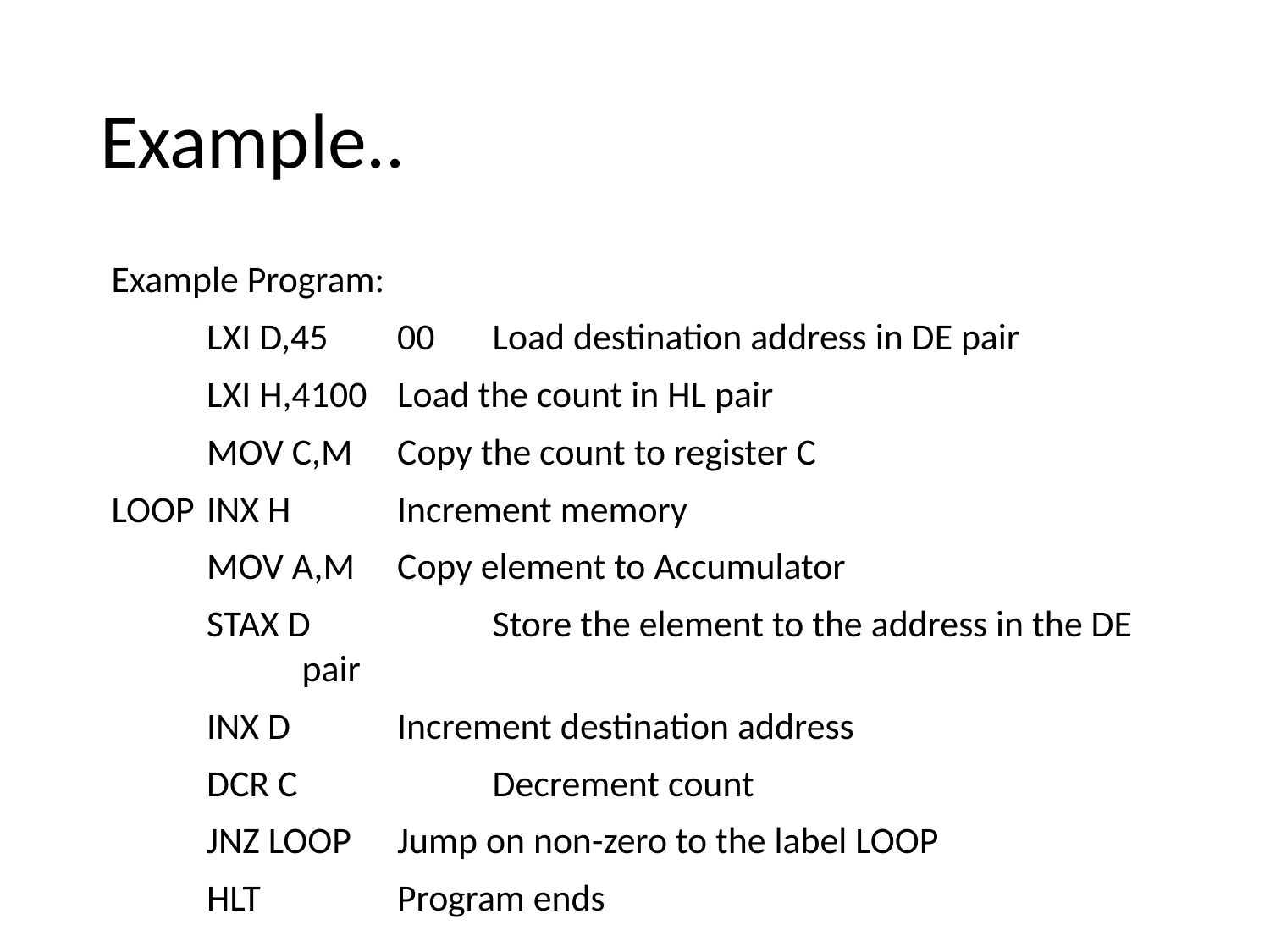

# Example..
Example Program:
	LXI D,45	00 	Load destination address in DE pair
	LXI H,4100 	Load the count in HL pair
	MOV C,M 	Copy the count to register C
LOOP 	INX H 		Increment memory
	MOV A,M 	Copy element to Accumulator
	STAX D 		Store the element to the address in the DE 			pair
	INX D 		Increment destination address
	DCR C 		Decrement count
	JNZ LOOP 	Jump on non-zero to the label LOOP
	HLT 		Program ends